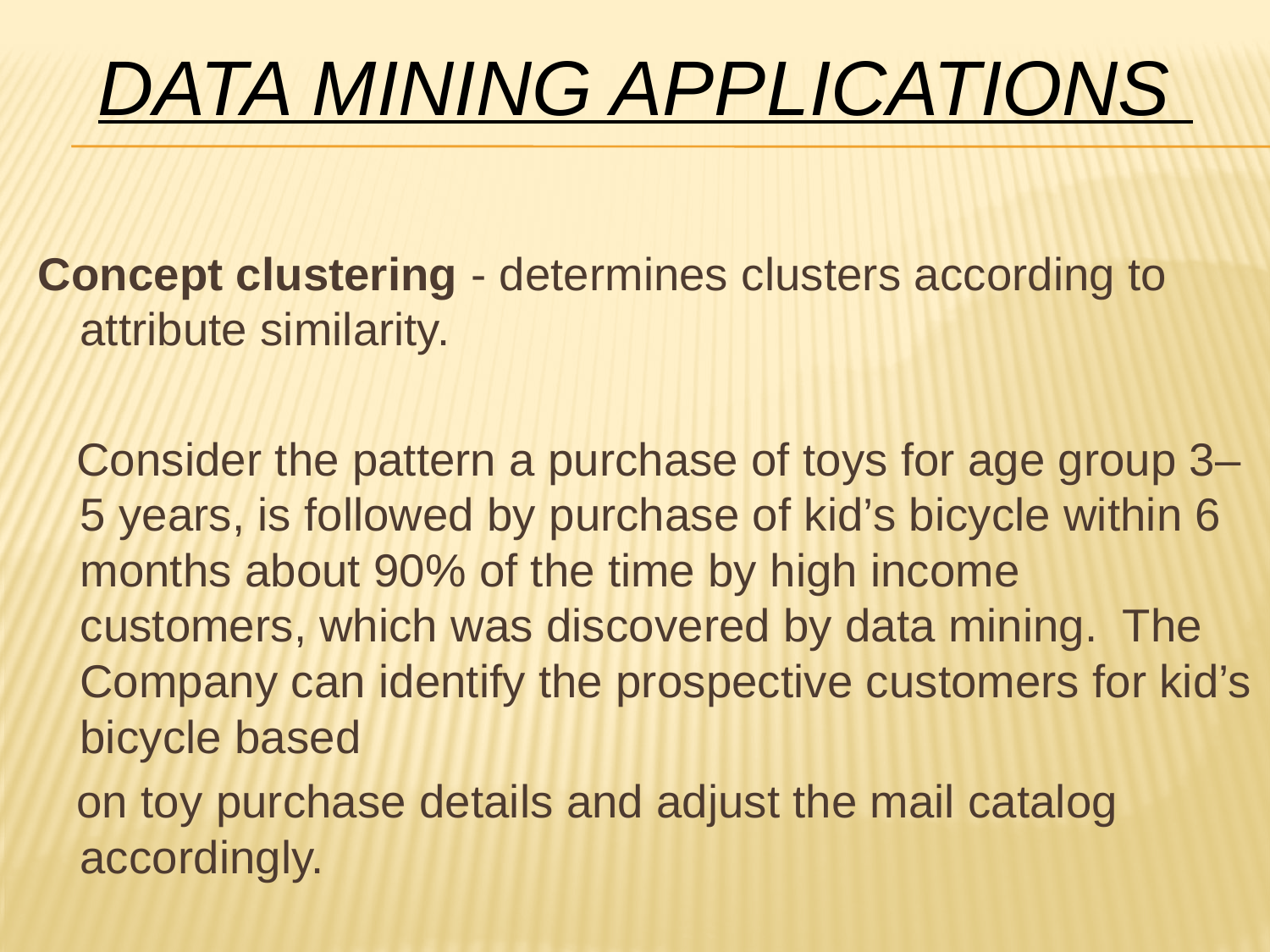

DATA MINING APPLICATIONS
Concept clustering - determines clusters according to attribute similarity.

   Consider the pattern a purchase of toys for age group 3–5 years, is followed by purchase of kid’s bicycle within 6 months about 90% of the time by high income customers, which was discovered by data mining.  The Company can identify the prospective customers for kid’s bicycle based
   on toy purchase details and adjust the mail catalog accordingly.